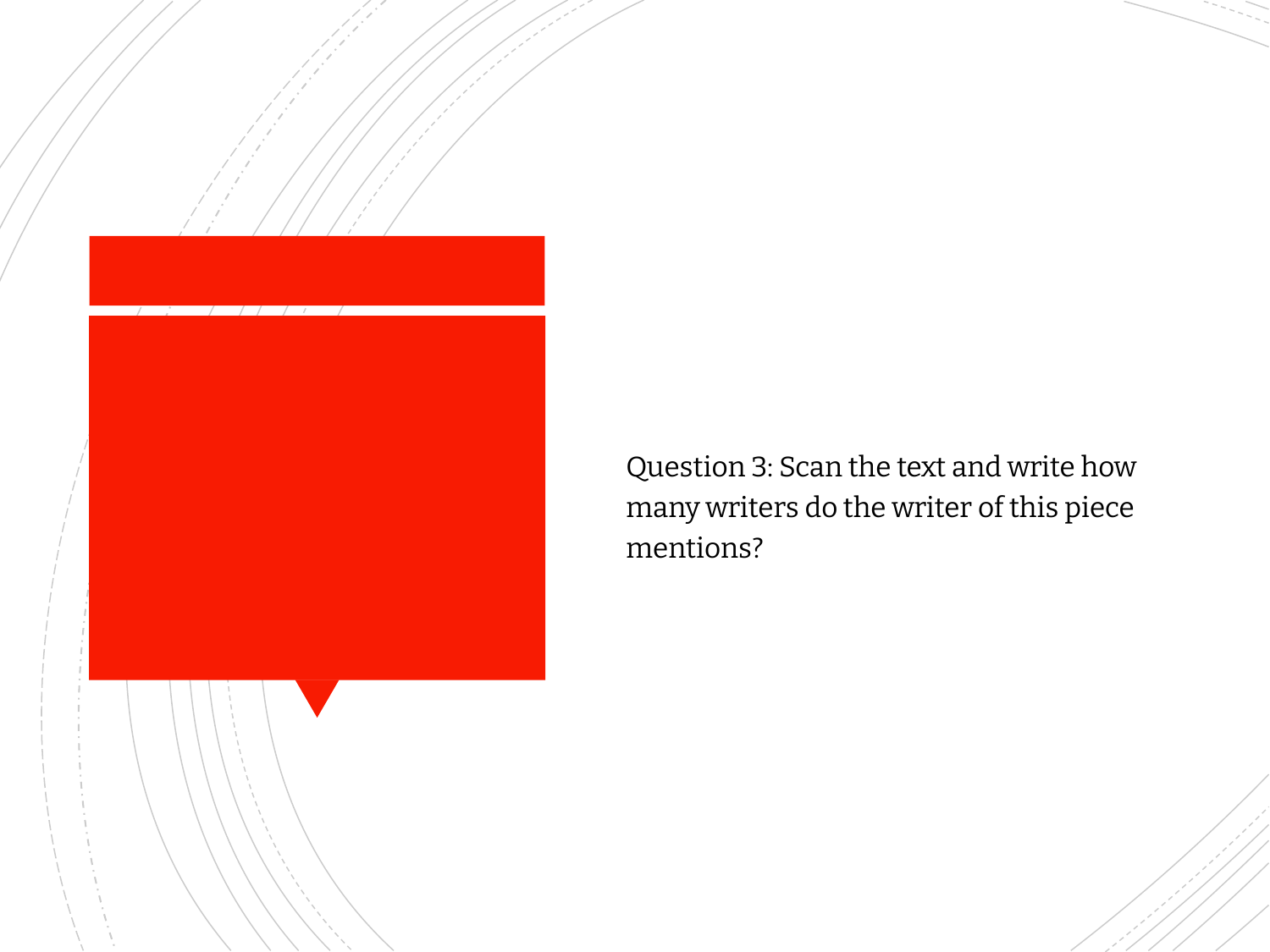

Question 3: Scan the text and write how many writers do the writer of this piece mentions?
#